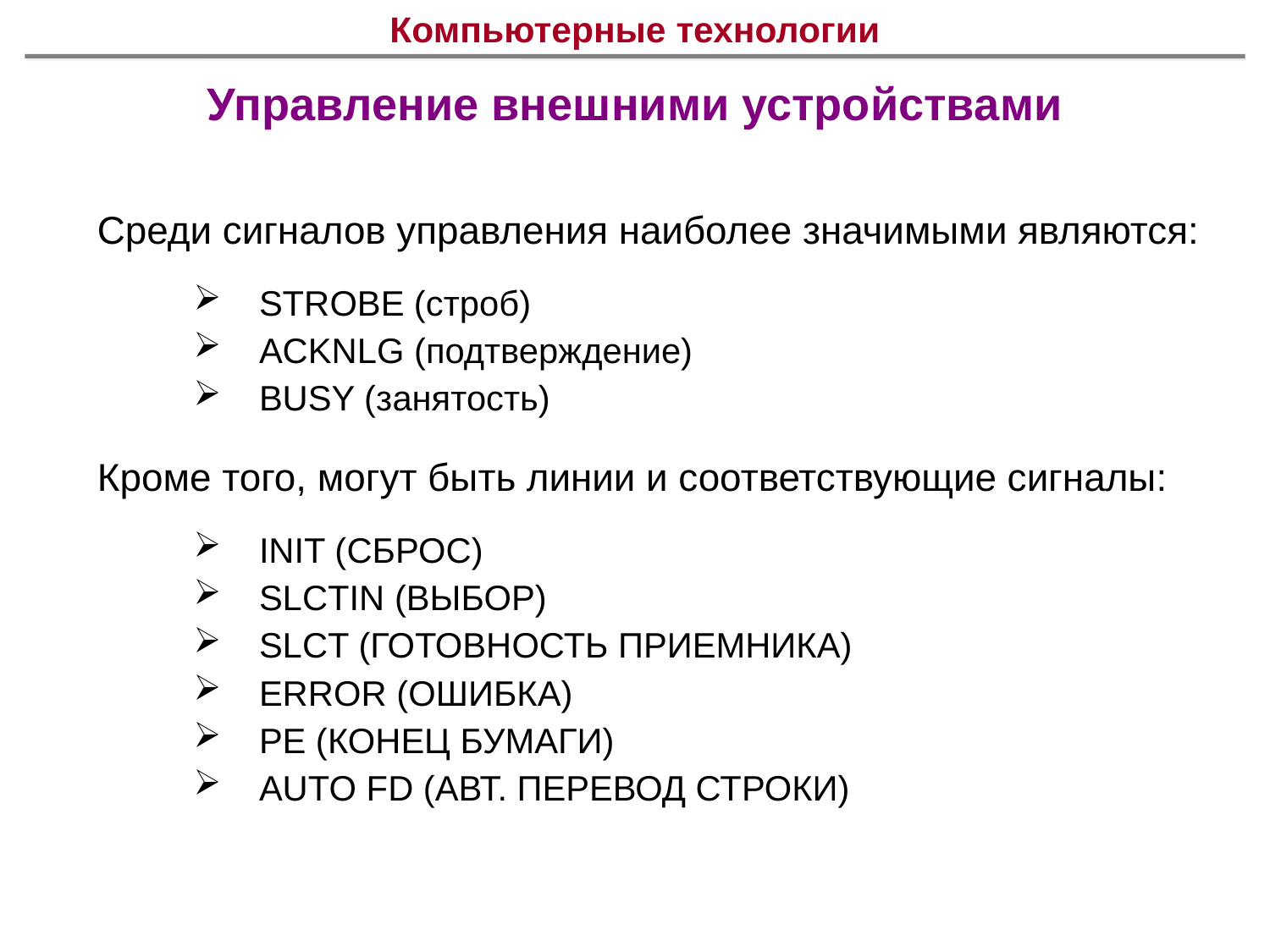

# Компьютерные технологии

Управление внешними устройствами
Среди сигналов управления наиболее значимыми являются:
STROBE (строб)
ACKNLG (подтверждение)
BUSY (занятость)
Кроме того, могут быть линии и соответствующие сигналы:
INIT (СБРОС)
SLCTIN (ВЫБОР)
SLCT (ГОТОВНОСТЬ ПРИЕМНИКА)
ERROR (ОШИБКА)
PE (КОНЕЦ БУМАГИ)
AUTO FD (АВТ. ПЕРЕВОД СТРОКИ)